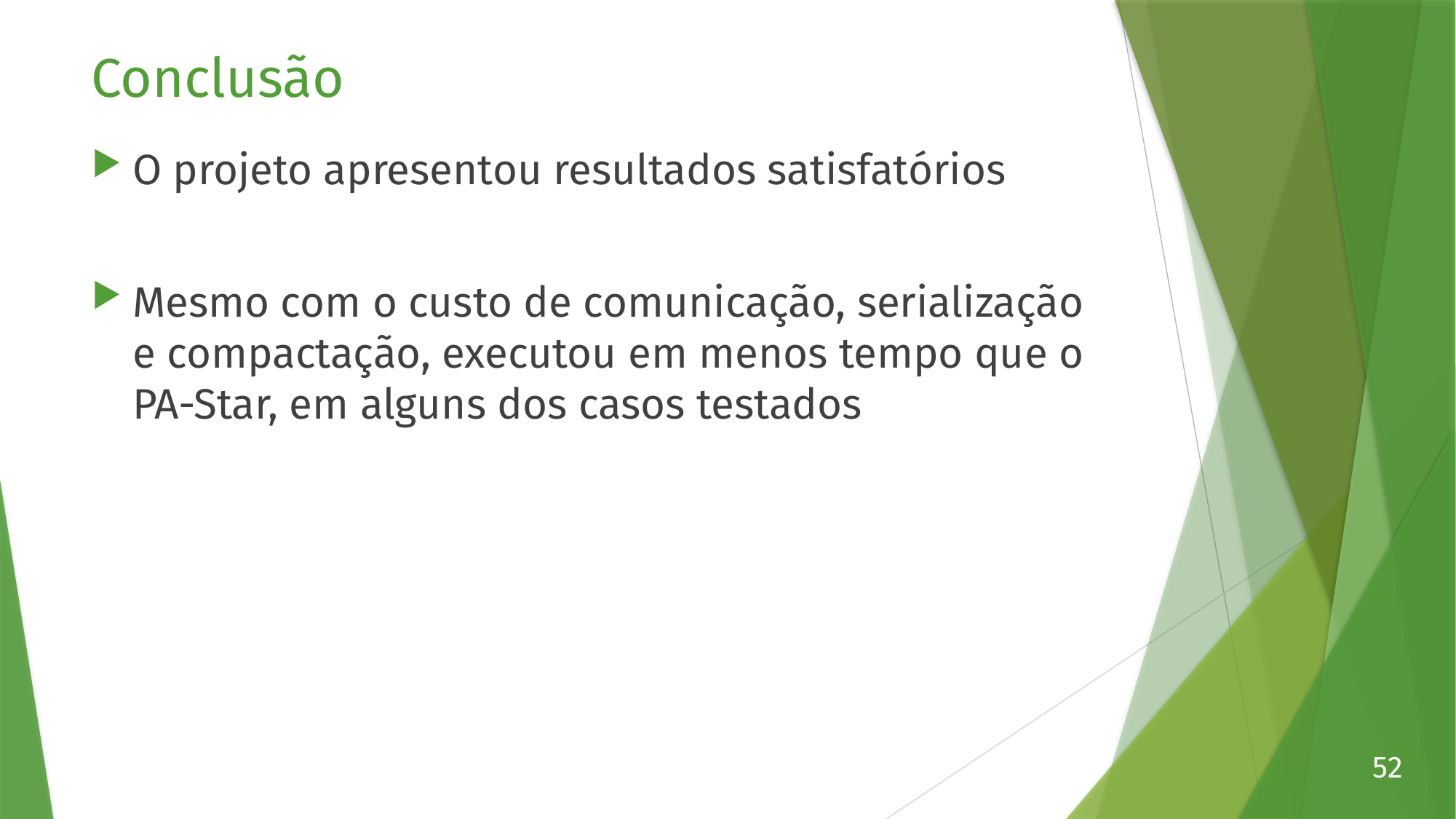

# Conclusão
O projeto apresentou resultados satisfatórios

Mesmo com o custo de comunicação, serialização e compactação, executou em menos tempo que o  PA-Star, em alguns dos casos testados

52